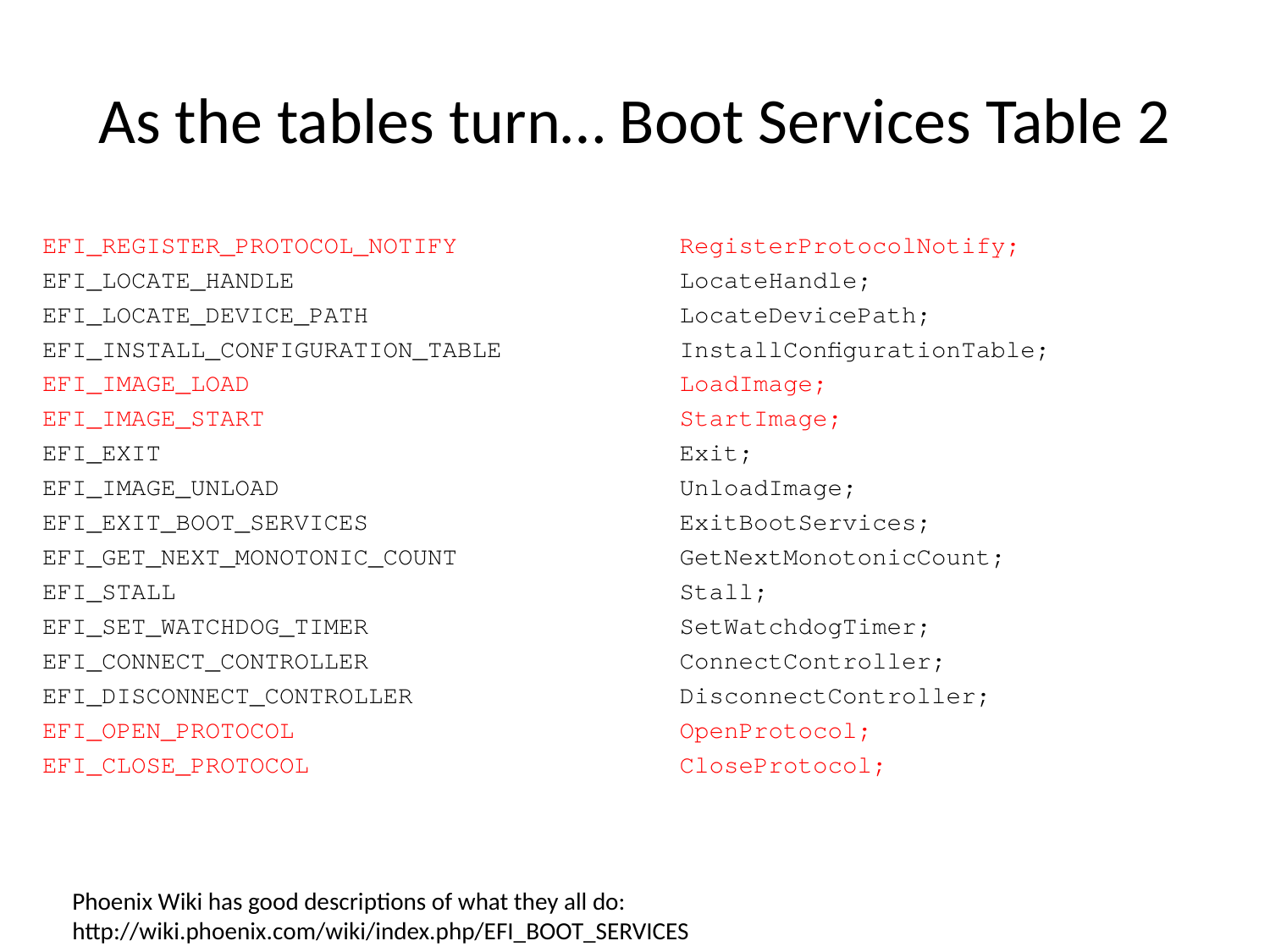

# As the tables turn… Boot Services Table 2
  EFI_REGISTER_PROTOCOL_NOTIFY               RegisterProtocolNotify;
  EFI_LOCATE_HANDLE                          LocateHandle;
  EFI_LOCATE_DEVICE_PATH                     LocateDevicePath;
  EFI_INSTALL_CONFIGURATION_TABLE            InstallConfigurationTable;
  EFI_IMAGE_LOAD                             LoadImage;
  EFI_IMAGE_START                            StartImage;
  EFI_EXIT                                   Exit;
  EFI_IMAGE_UNLOAD                           UnloadImage;
  EFI_EXIT_BOOT_SERVICES                     ExitBootServices;
  EFI_GET_NEXT_MONOTONIC_COUNT               GetNextMonotonicCount;
  EFI_STALL                                  Stall;
  EFI_SET_WATCHDOG_TIMER                     SetWatchdogTimer;
  EFI_CONNECT_CONTROLLER                     ConnectController;
  EFI_DISCONNECT_CONTROLLER                  DisconnectController;
  EFI_OPEN_PROTOCOL                          OpenProtocol;
  EFI_CLOSE_PROTOCOL                         CloseProtocol;
Phoenix Wiki has good descriptions of what they all do:
http://wiki.phoenix.com/wiki/index.php/EFI_BOOT_SERVICES